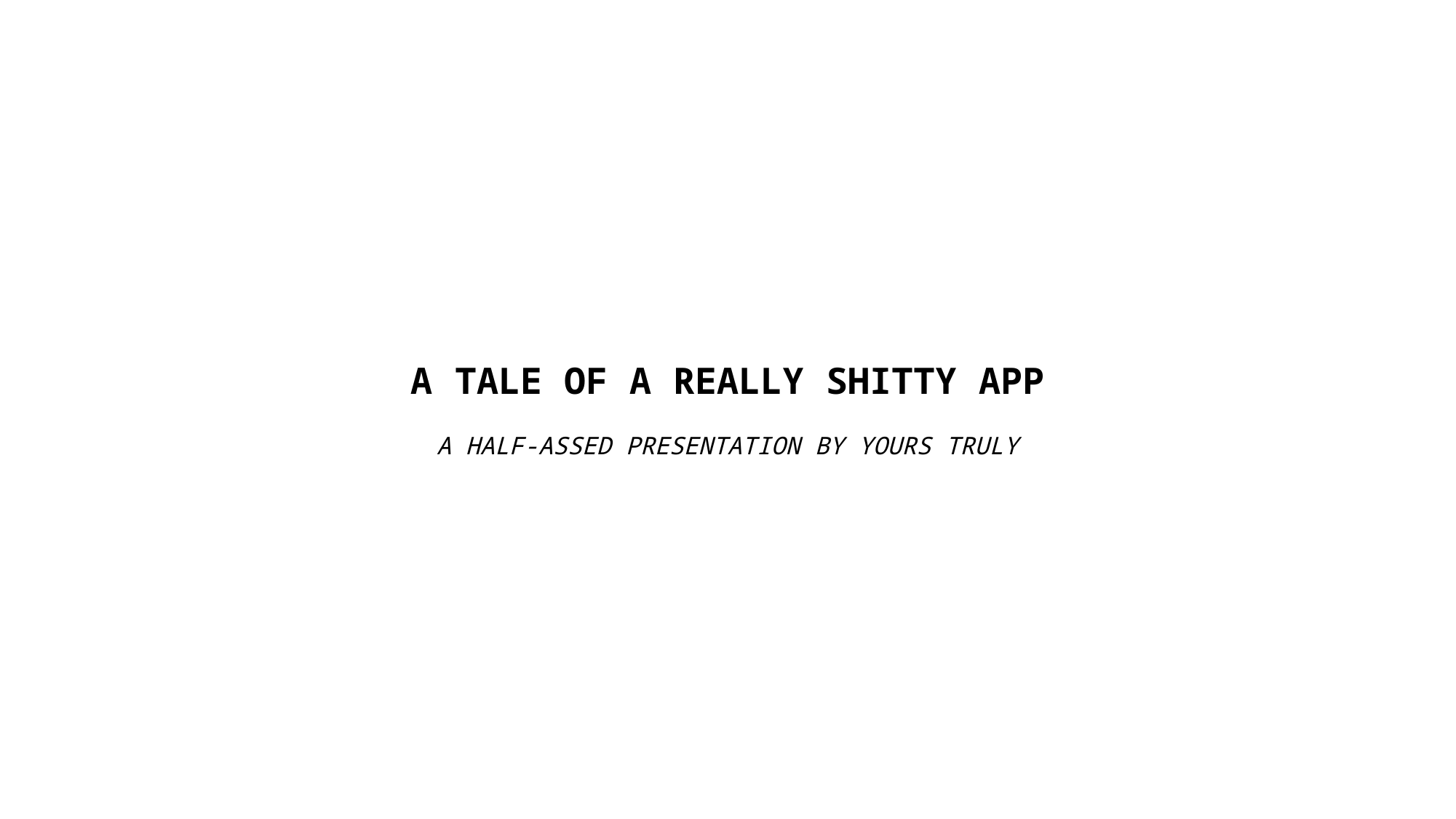

A tale of a really shitty app
a half-assed presentation by yours truly